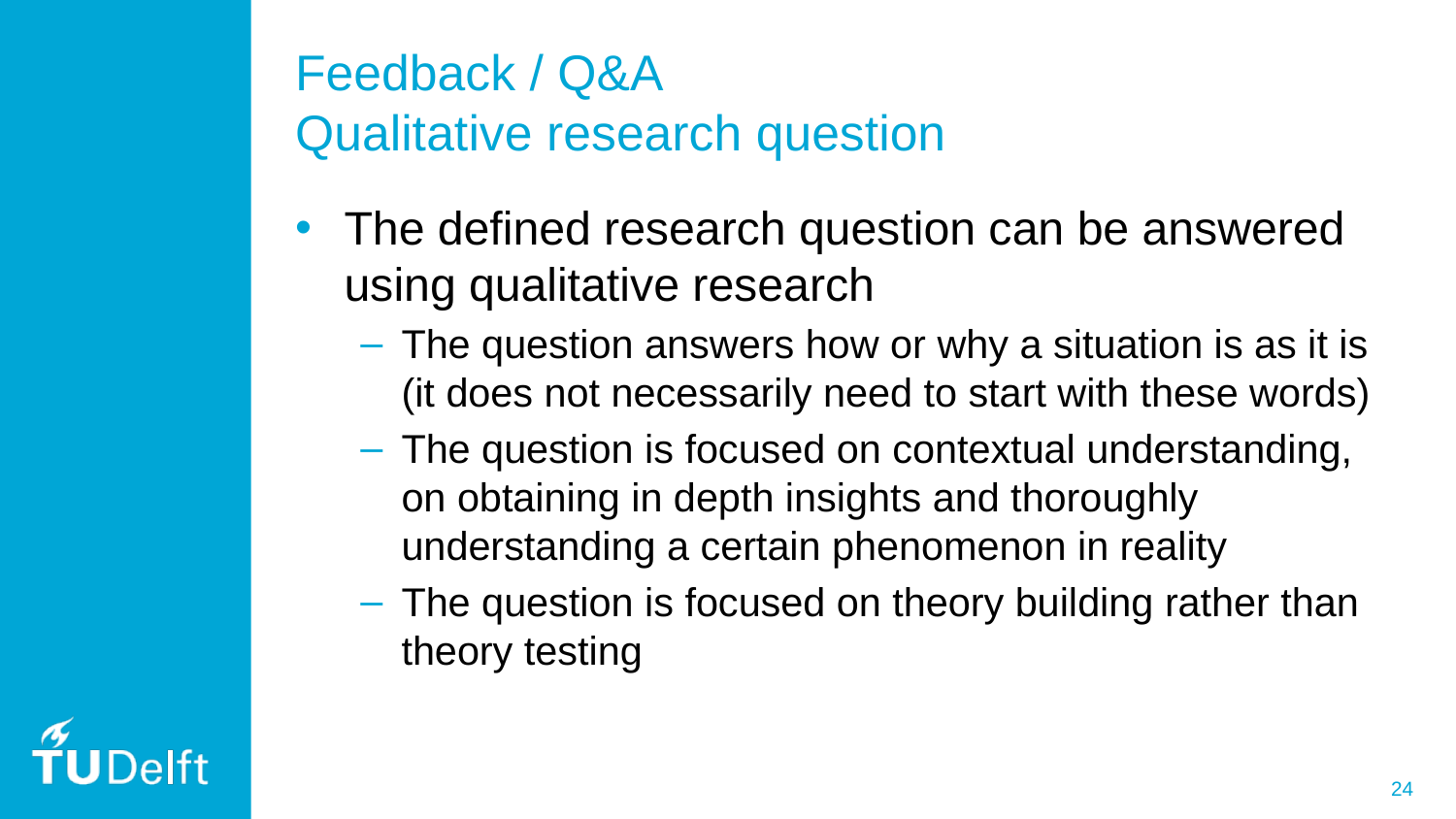

# Feedback / Q&A Qualitative research question
The defined research question can be answered using qualitative research
The question answers how or why a situation is as it is (it does not necessarily need to start with these words)
The question is focused on contextual understanding, on obtaining in depth insights and thoroughly understanding a certain phenomenon in reality
The question is focused on theory building rather than theory testing